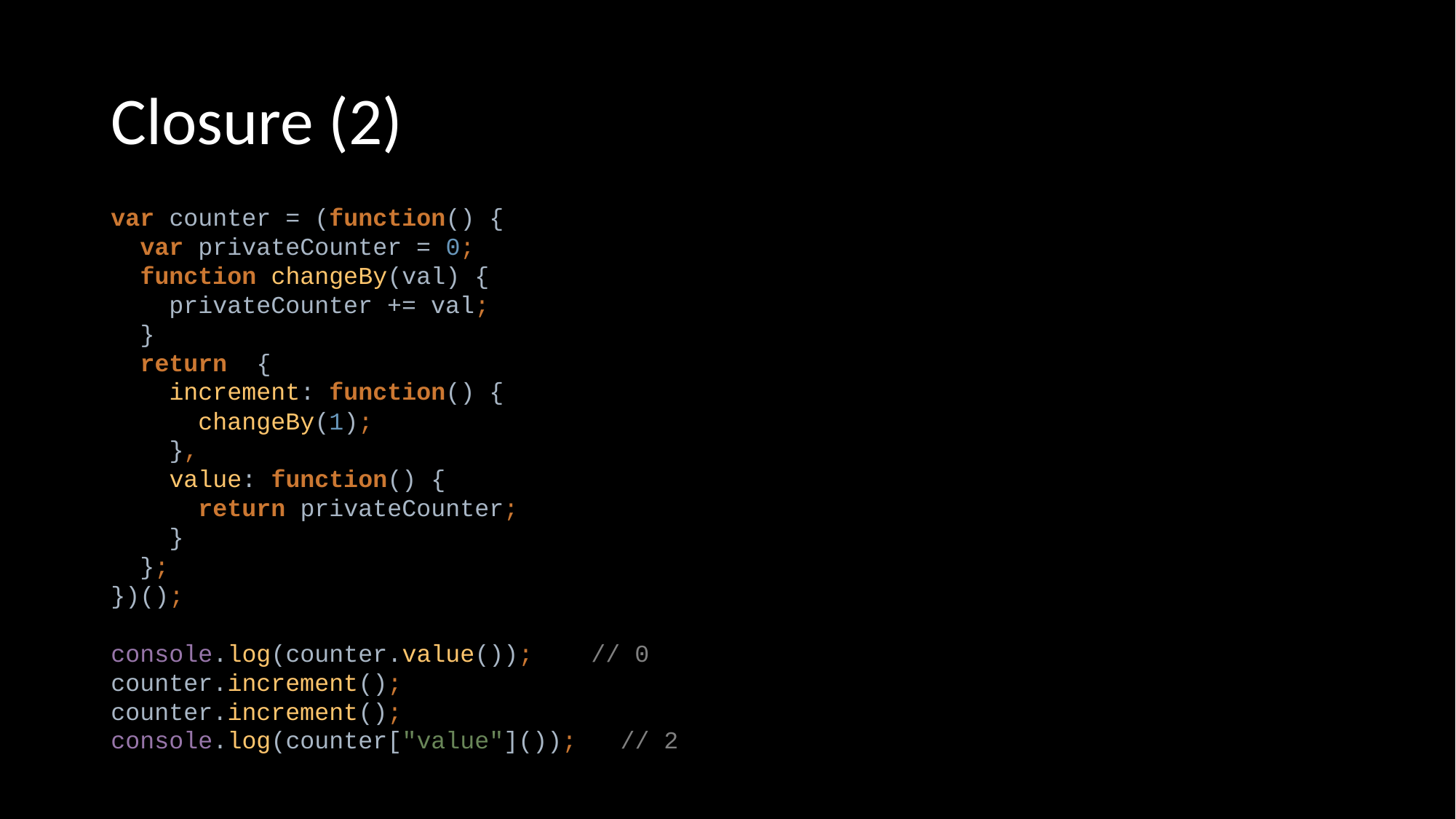

# Closure (2)
var counter = (function() {
  var privateCounter = 0;
  function changeBy(val) {
    privateCounter += val;
  }
  return  {
    increment: function() {
      changeBy(1);
    },
    value: function() {
      return privateCounter;
    }
  };
})();
console.log(counter.value());    // 0
counter.increment();
counter.increment();
console.log(counter["value"]());   // 2